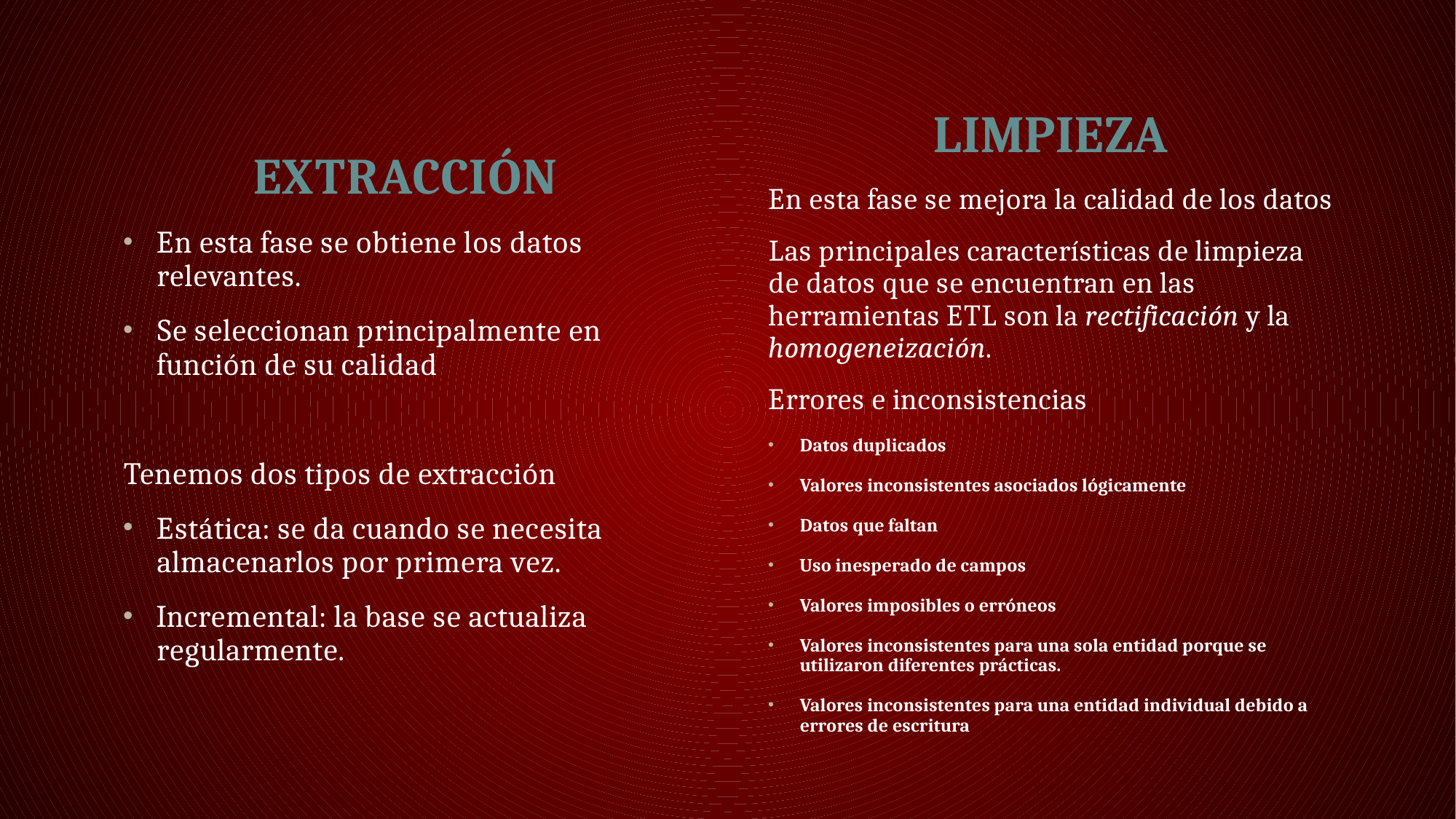

LIMPIEZA
En esta fase se mejora la calidad de los datos
Las principales características de limpieza de datos que se encuentran en las herramientas ETL son la rectificación y la homogeneización.
Errores e inconsistencias
Datos duplicados
Valores inconsistentes asociados lógicamente
Datos que faltan
Uso inesperado de campos
Valores imposibles o erróneos
Valores inconsistentes para una sola entidad porque se utilizaron diferentes prácticas.
Valores inconsistentes para una entidad individual debido a errores de escritura
EXTRACCIÓN
En esta fase se obtiene los datos relevantes.
Se seleccionan principalmente en función de su calidad

Tenemos dos tipos de extracción
Estática: se da cuando se necesita almacenarlos por primera vez.
Incremental: la base se actualiza regularmente.